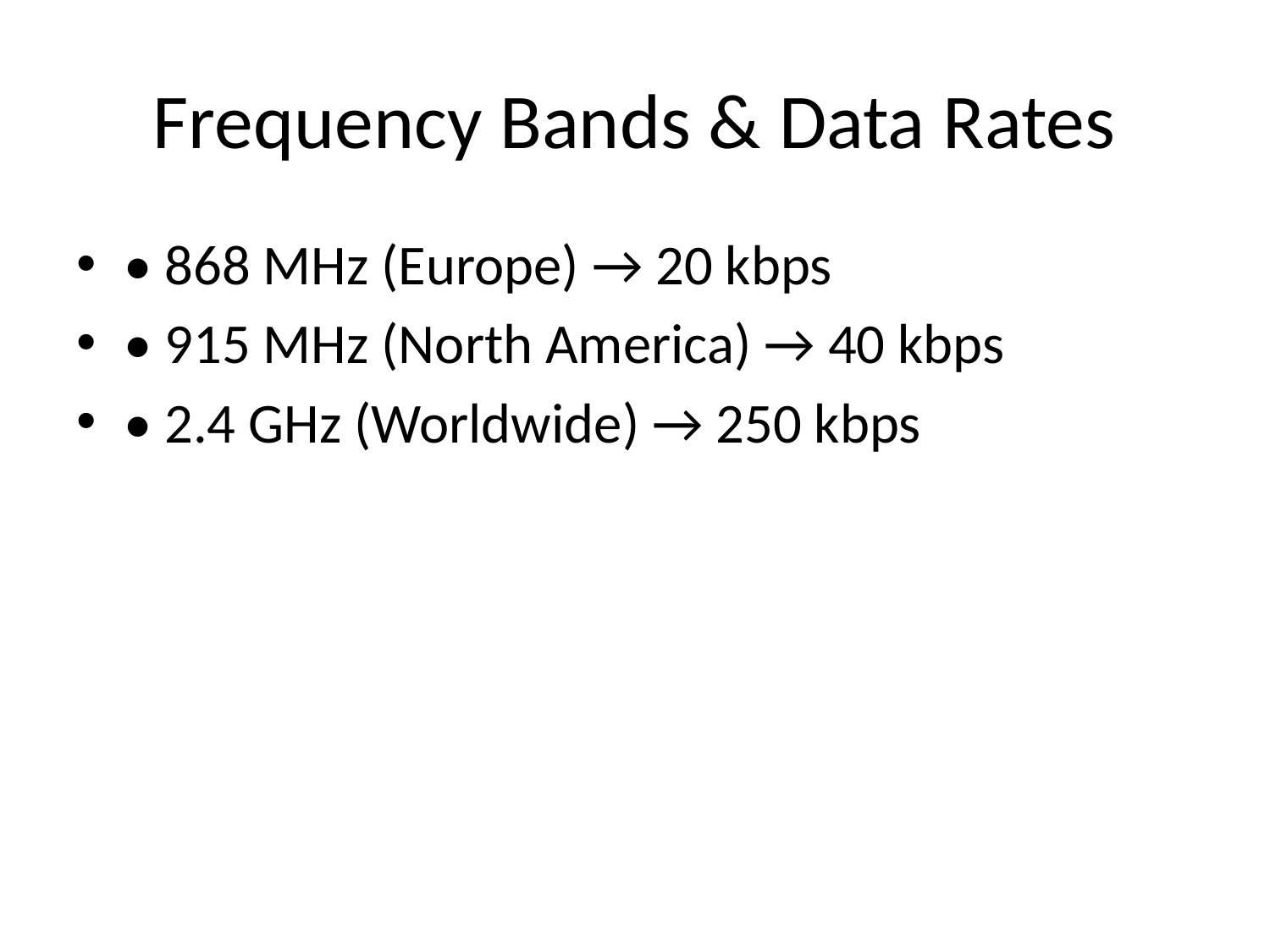

# Frequency Bands & Data Rates
• 868 MHz (Europe) → 20 kbps
• 915 MHz (North America) → 40 kbps
• 2.4 GHz (Worldwide) → 250 kbps